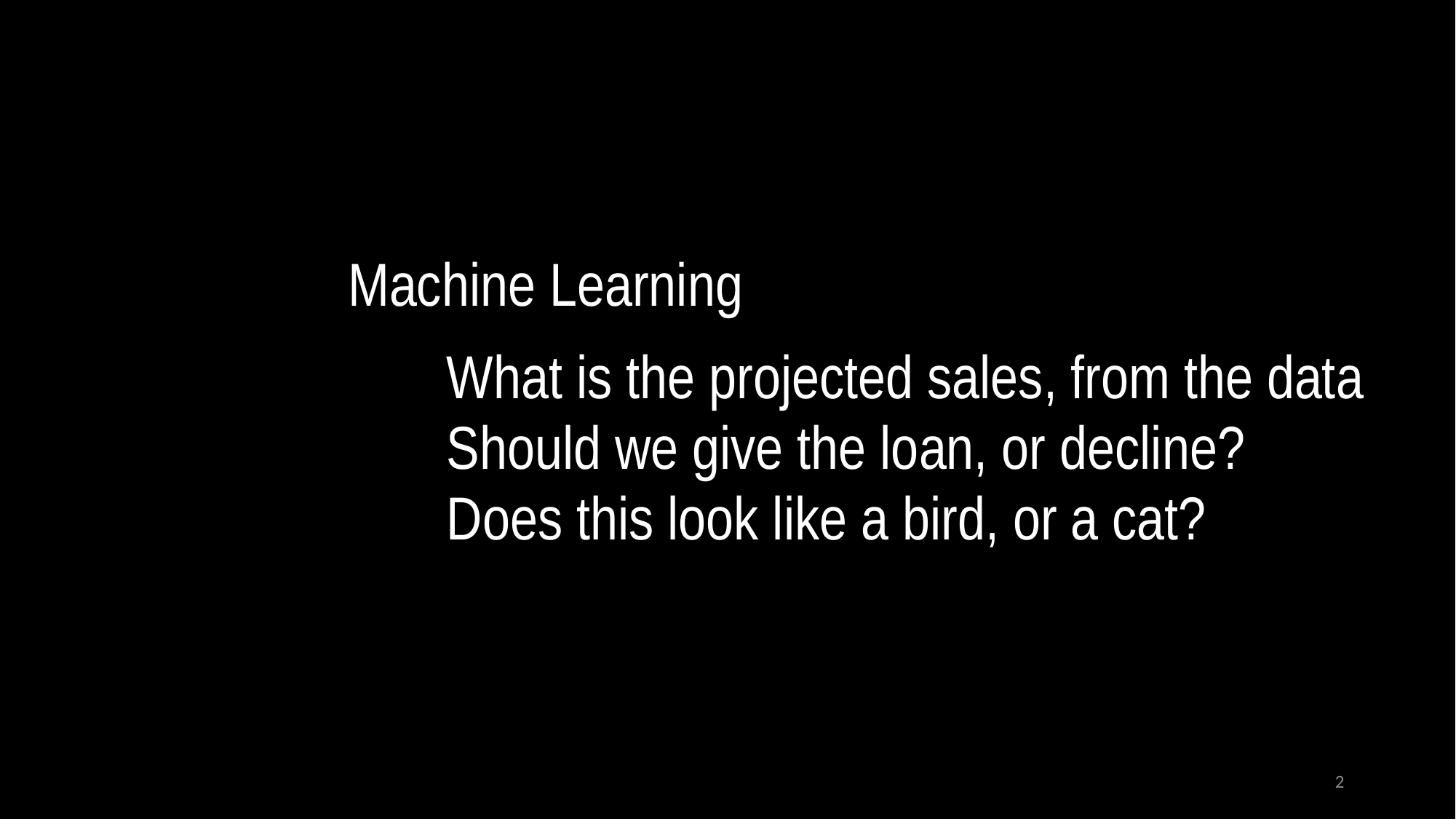

Machine Learning
What is the projected sales, from the data
Should we give the loan, or decline?
Does this look like a bird, or a cat?
2